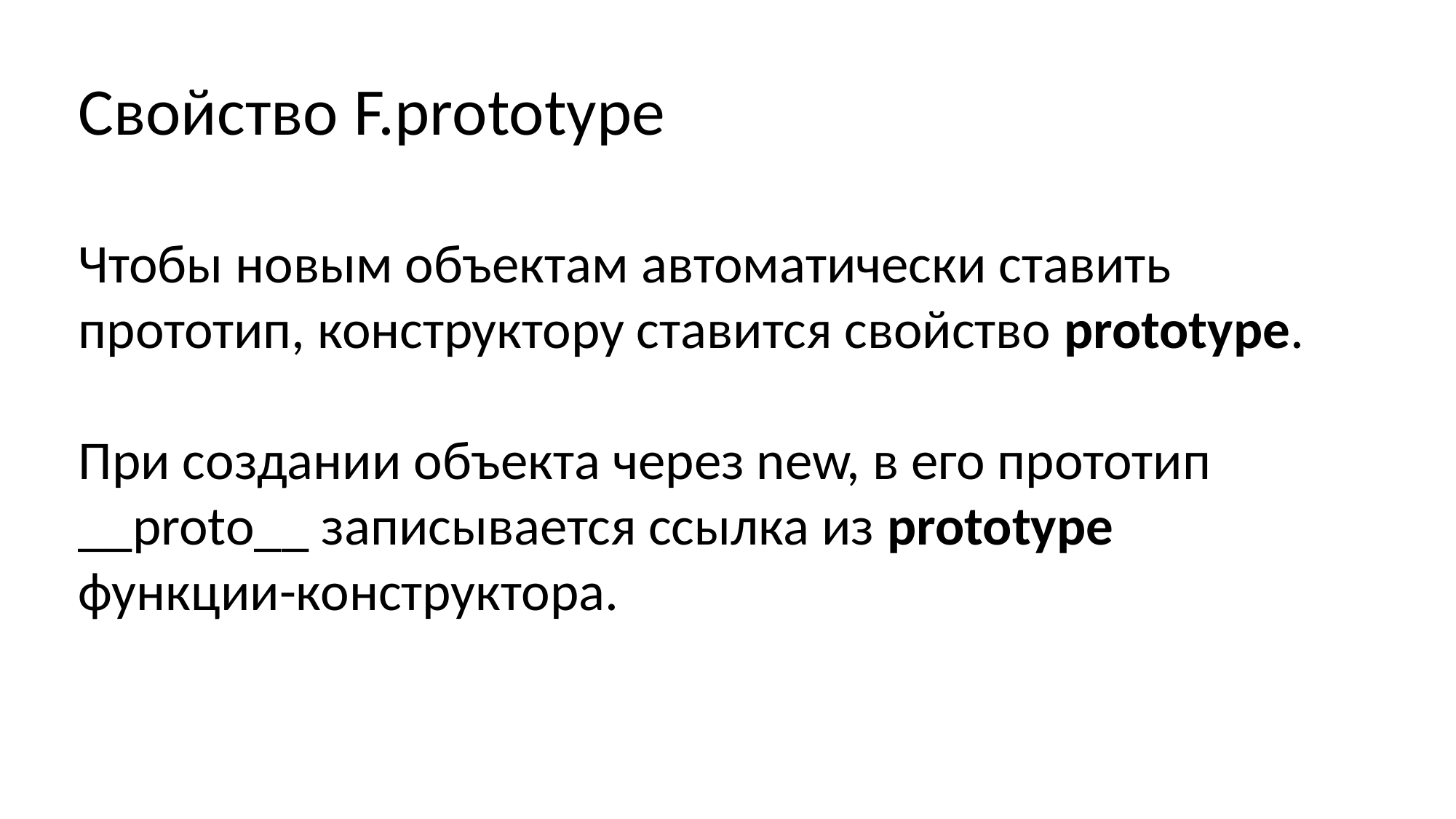

Свойство F.prototype

Чтобы новым объектам автоматически ставить прототип, конструктору ставится свойство prototype.

При создании объекта через new, в его прототип __proto__ записывается ссылка из prototype функции-конструктора.